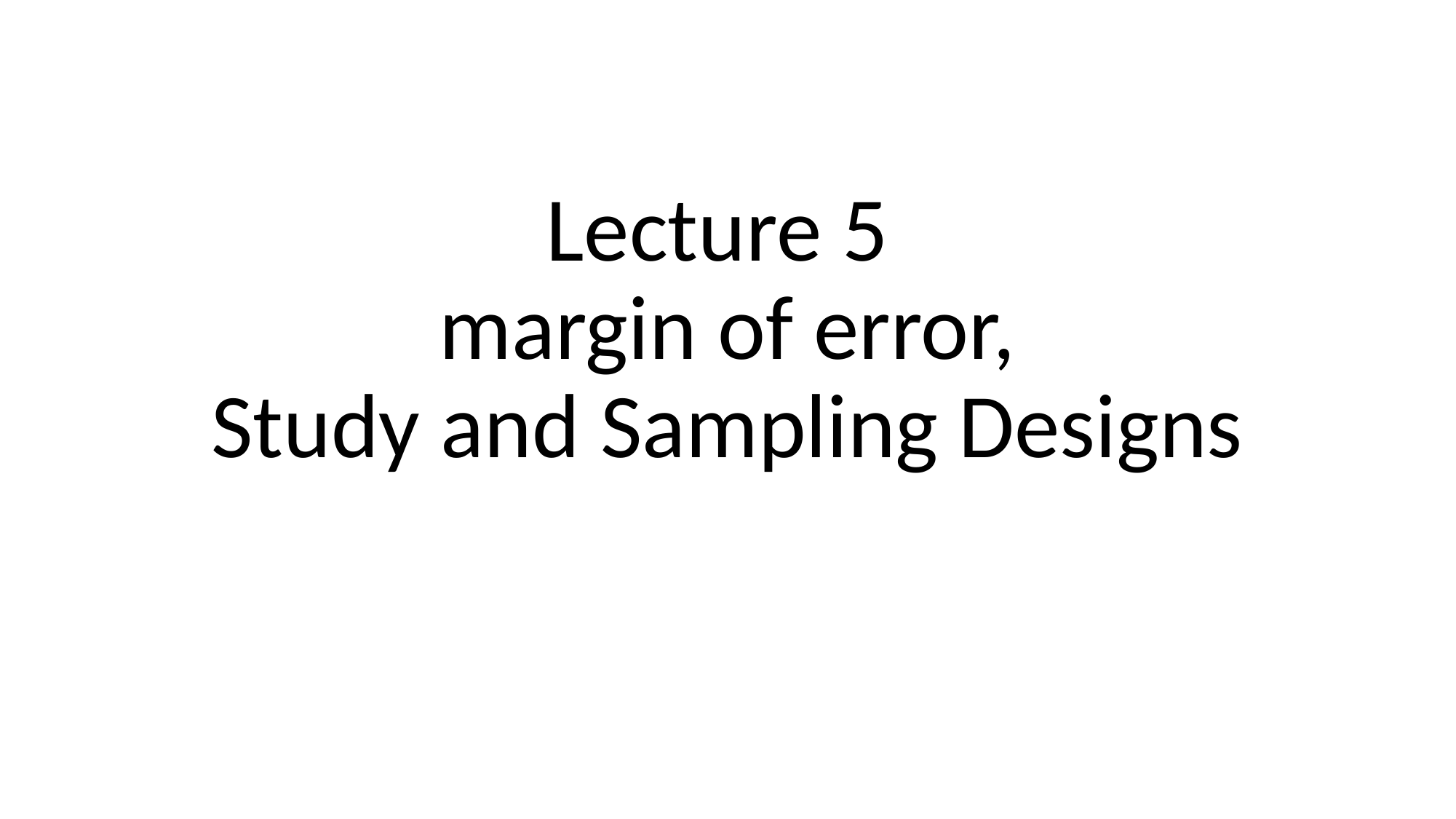

# Lecture 5 margin of error, Study and Sampling Designs